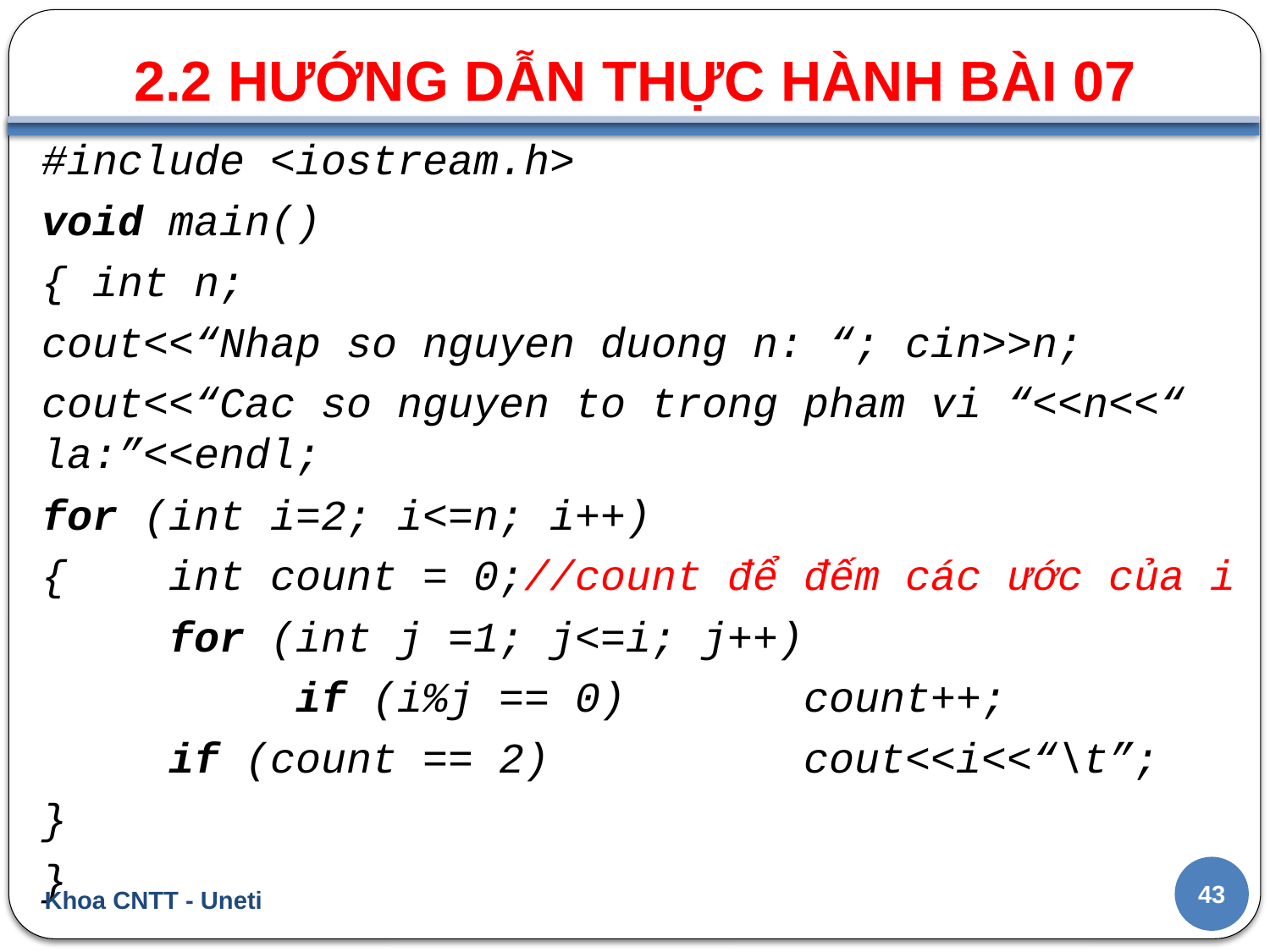

2.2 HƯỚNG DẪN THỰC HÀNH BÀI 07
#
#include <iostream.h>
void main()
{ int n;
cout<<“Nhap so nguyen duong n: “; cin>>n;
cout<<“Cac so nguyen to trong pham vi “<<n<<“ la:”<<endl;
for (int i=2; i<=n; i++)
{	int count = 0;//count để đếm các ước của i
	for (int j =1; j<=i; j++)
		if (i%j == 0)		count++;
	if (count == 2)		cout<<i<<“\t”;
}
}

43
Khoa CNTT - Uneti